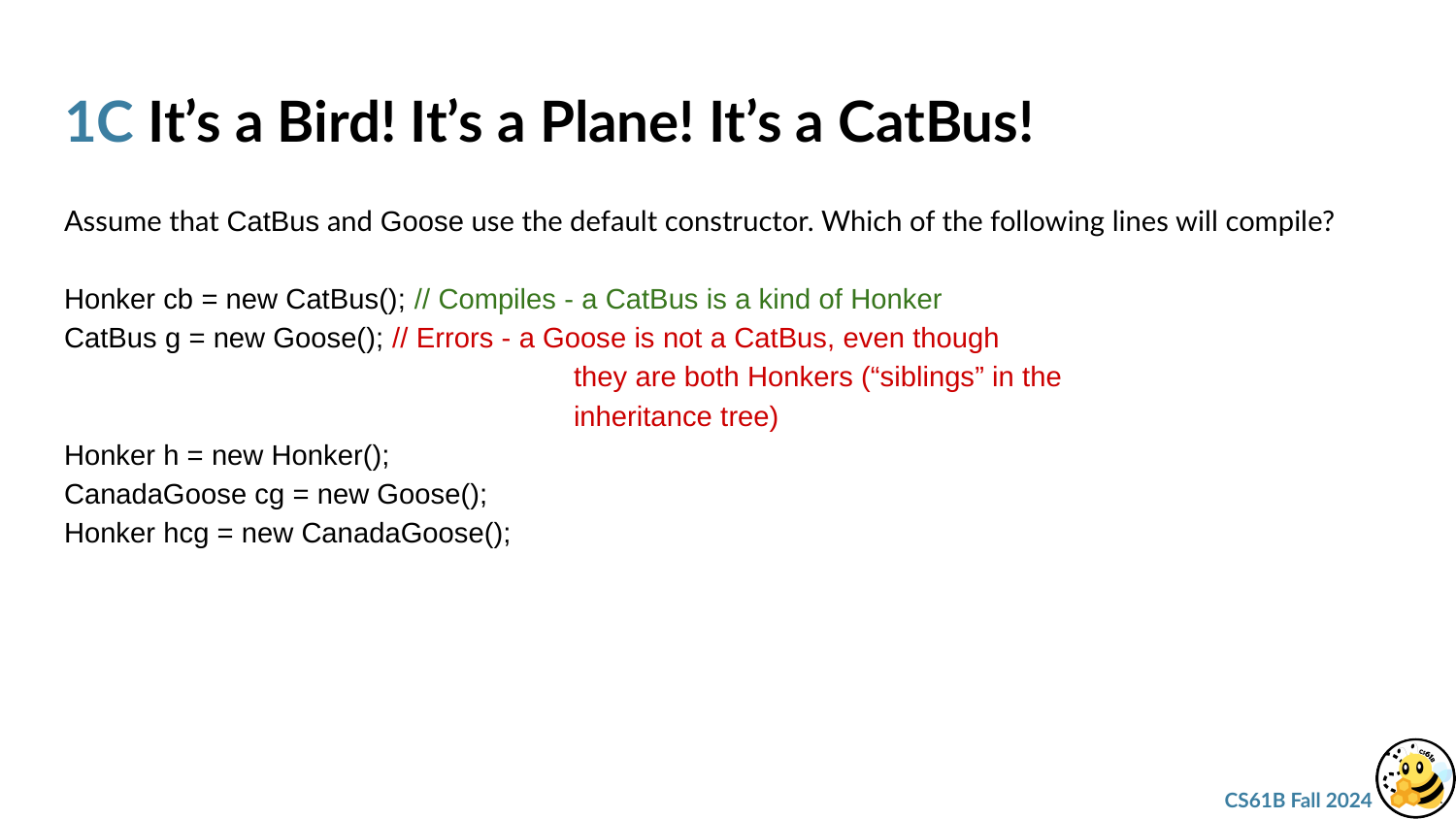

# 1C It’s a Bird! It’s a Plane! It’s a CatBus!
Assume that CatBus and Goose use the default constructor. Which of the following lines will compile?

Honker cb = new CatBus(); // Compiles - a CatBus is a kind of Honker
CatBus g = new Goose(); // Errors - a Goose is not a CatBus, even though
they are both Honkers (“siblings” in the
inheritance tree)
Honker h = new Honker();
CanadaGoose cg = new Goose();
Honker hcg = new CanadaGoose();